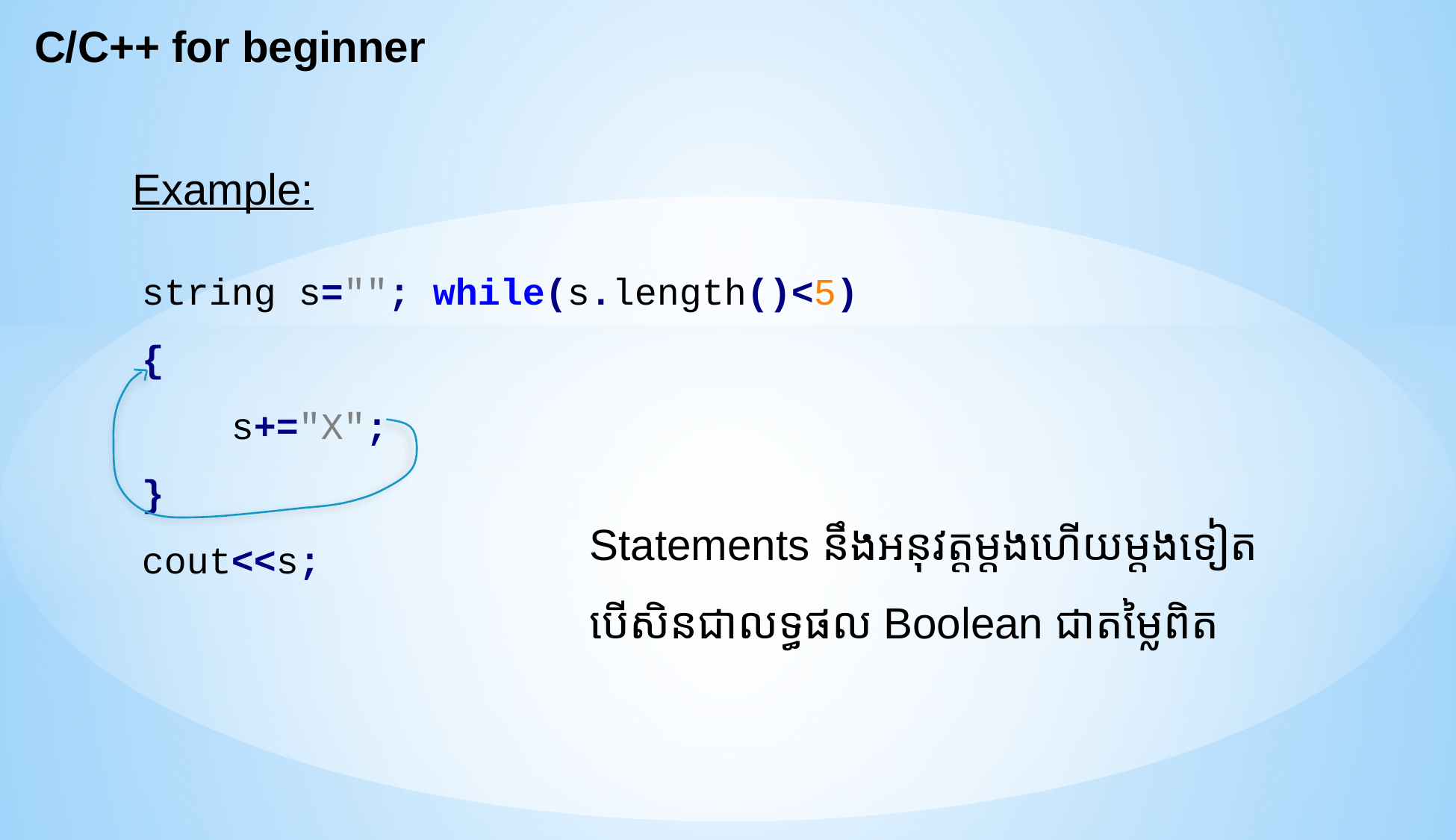

C/C++ for beginner
Example:
string s=""; while(s.length()<5){
    s+="X";
}
cout<<s;

Statements នឹងអនុវត្តម្តងហើយម្តងទៀត
បើសិនជាលទ្ធផល Boolean ជាតម្លៃពិត